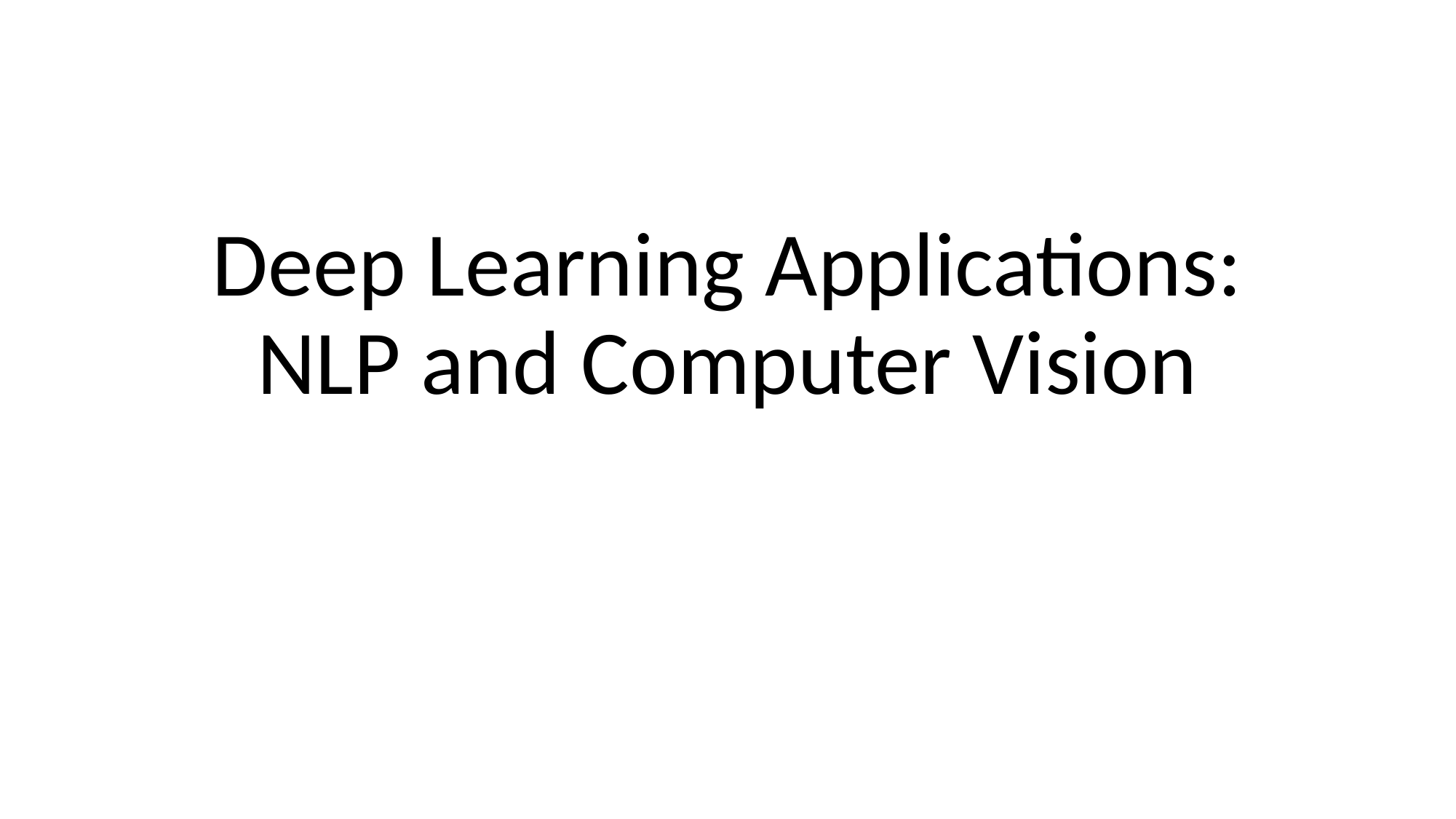

# Deep Learning Applications: NLP and Computer Vision